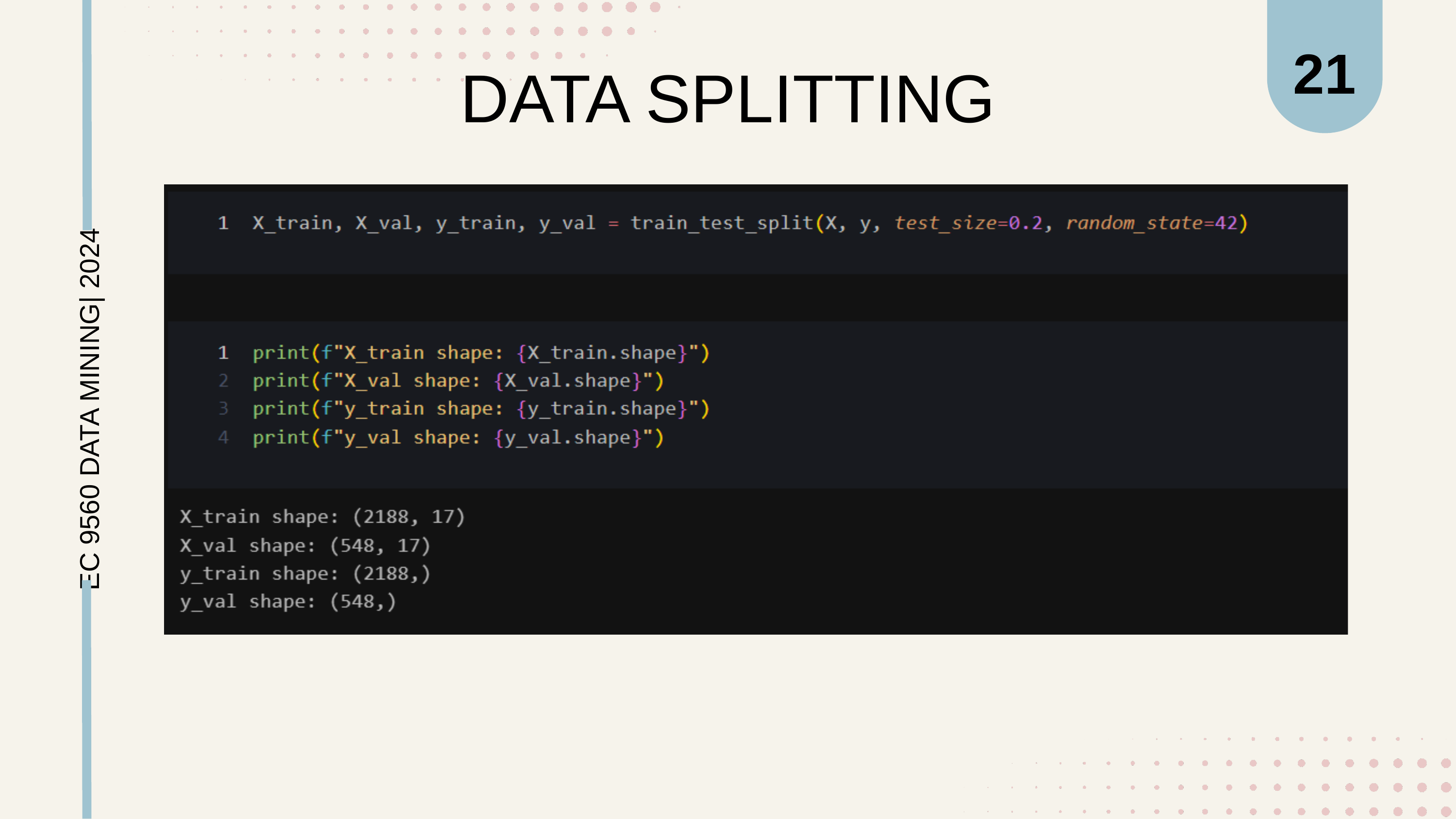

21

DATA SPLITTING

EC 9560 DATA MINING| 2024